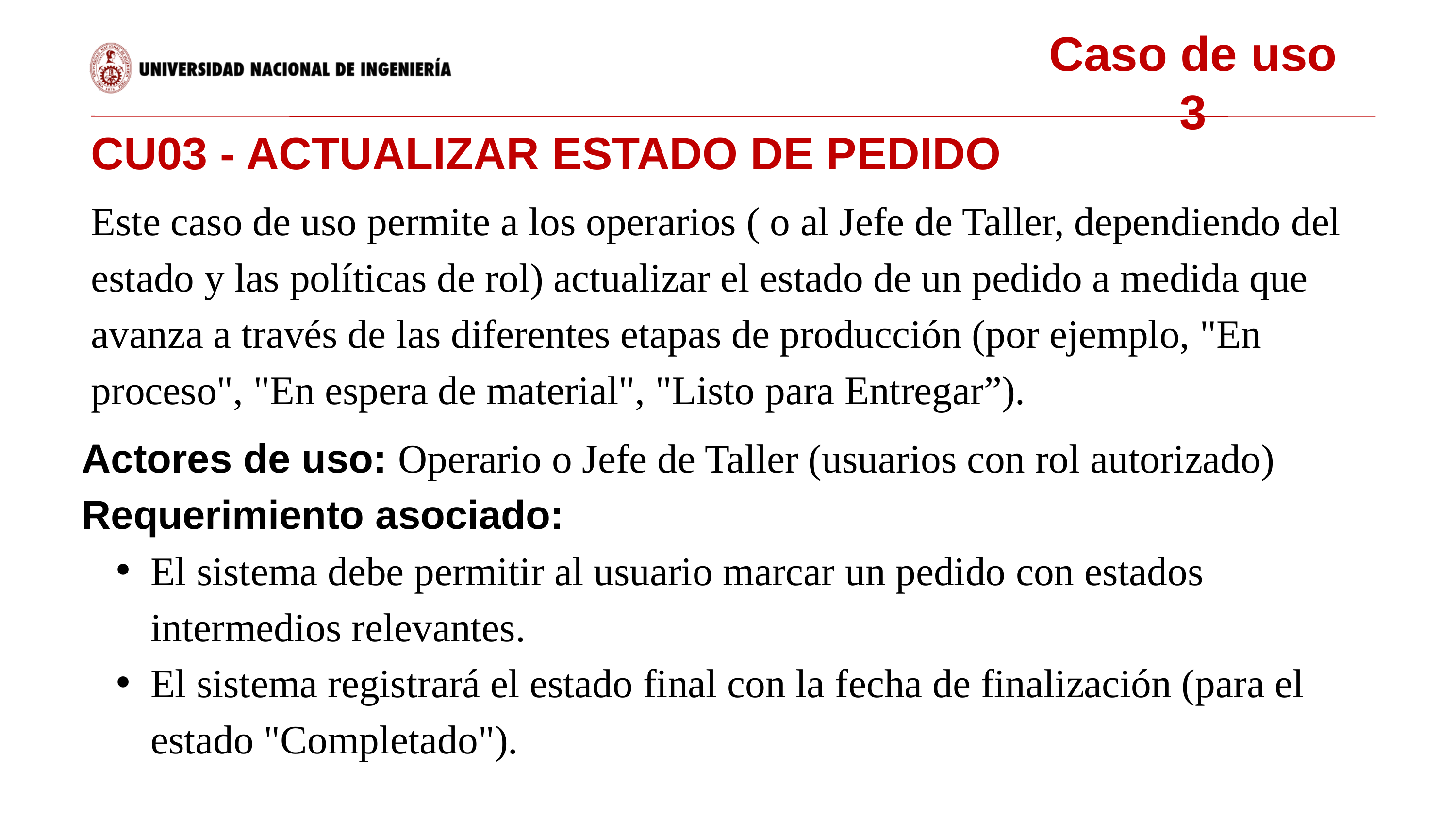

Caso de uso 3

CU03 - ACTUALIZAR ESTADO DE PEDIDO
Este caso de uso permite a los operarios ( o al Jefe de Taller, dependiendo del estado y las políticas de rol) actualizar el estado de un pedido a medida que avanza a través de las diferentes etapas de producción (por ejemplo, "En proceso", "En espera de material", "Listo para Entregar”).
Actores de uso: Operario o Jefe de Taller (usuarios con rol autorizado)
Requerimiento asociado:
El sistema debe permitir al usuario marcar un pedido con estados intermedios relevantes.
El sistema registrará el estado final con la fecha de finalización (para el estado "Completado").